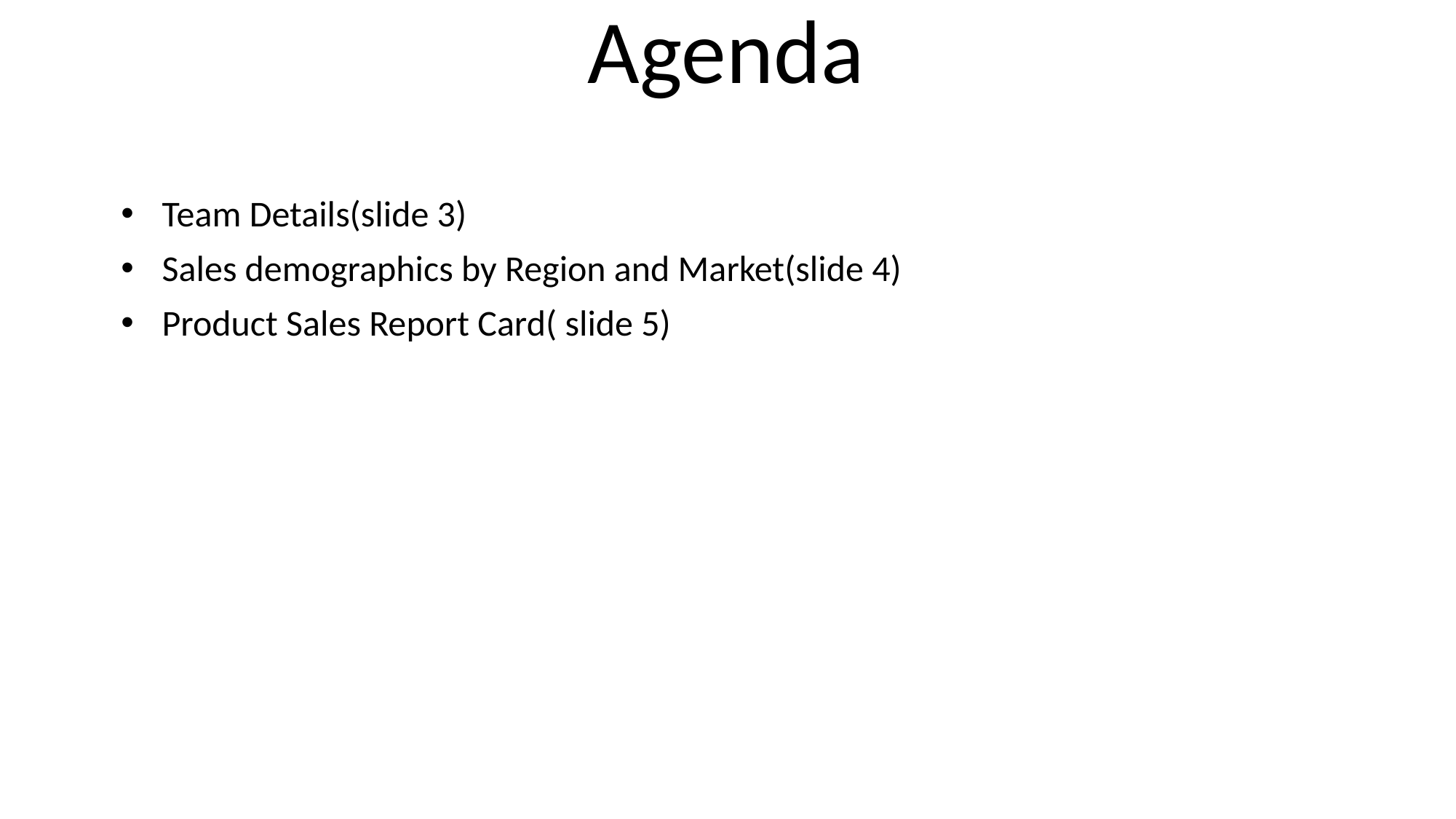

# Agenda
Team Details(slide 3)
Sales demographics by Region and Market(slide 4)
Product Sales Report Card( slide 5)